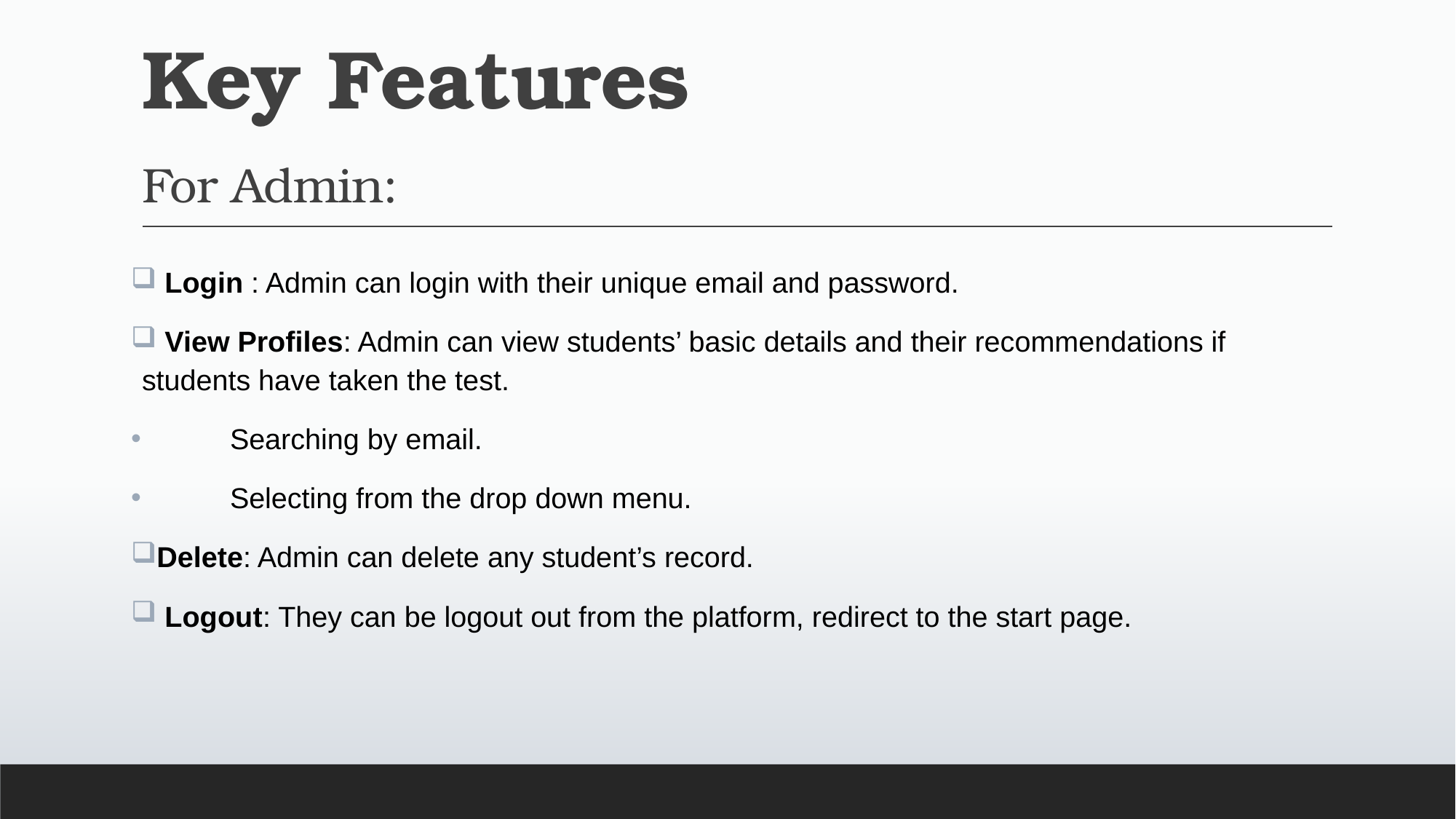

# Introduction Key Features For Admin:

 Login : Admin can login with their unique email and password.
 View Profiles: Admin can view students’ basic details and their recommendations if students have taken the test.
           Searching by email.
           Selecting from the drop down menu.
Delete: Admin can delete any student’s record.
 Logout: They can be logout out from the platform, redirect to the start page.